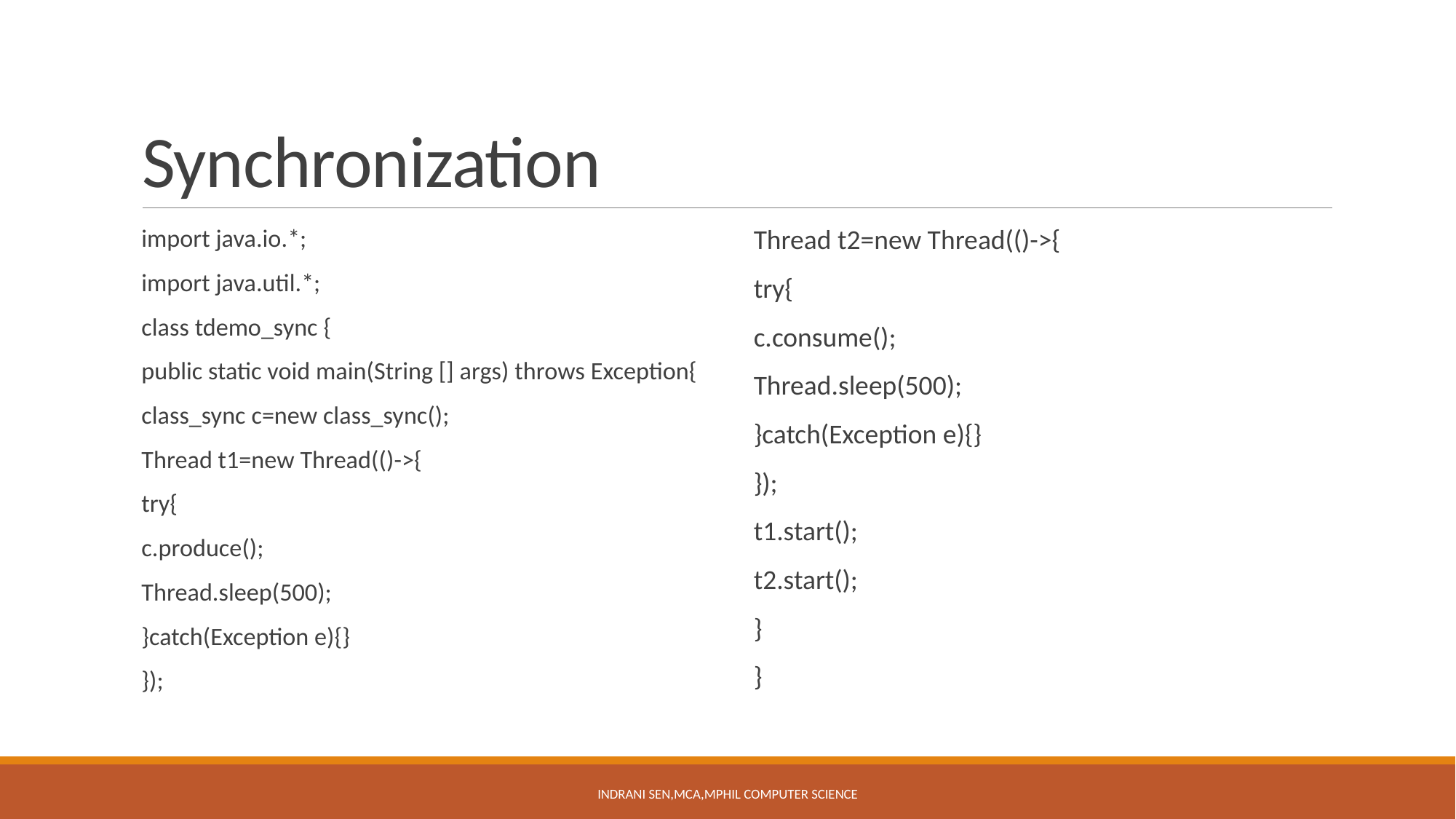

# Synchronization
import java.io.*;
import java.util.*;
class tdemo_sync {
public static void main(String [] args) throws Exception{
class_sync c=new class_sync();
Thread t1=new Thread(()->{
try{
c.produce();
Thread.sleep(500);
}catch(Exception e){}
});
Thread t2=new Thread(()->{
try{
c.consume();
Thread.sleep(500);
}catch(Exception e){}
});
t1.start();
t2.start();
}
}

Indrani Sen,MCA,MPhil Computer Science